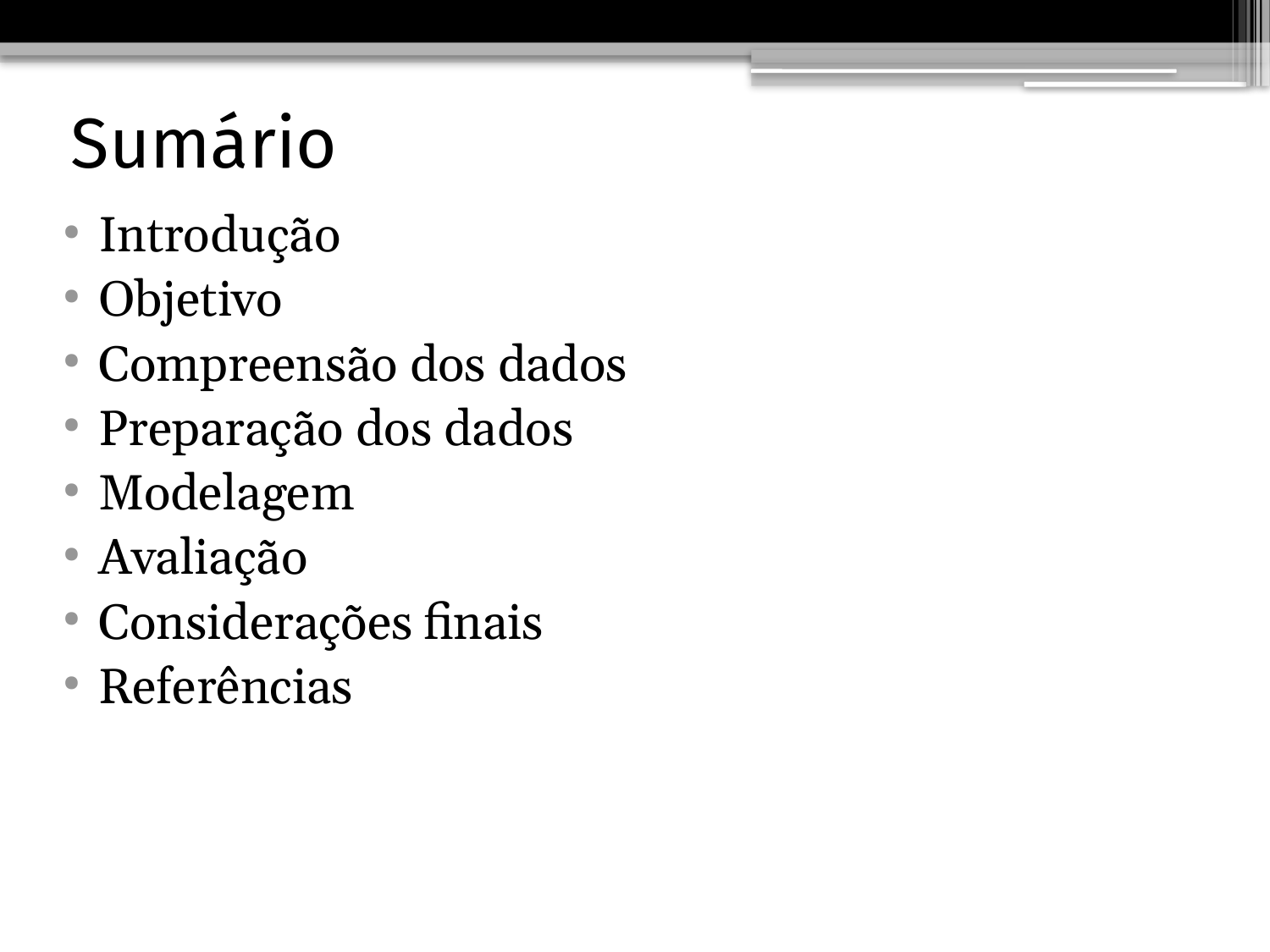

# Sumário
Introdução
Objetivo
Compreensão dos dados
Preparação dos dados
Modelagem
Avaliação
Considerações finais
Referências